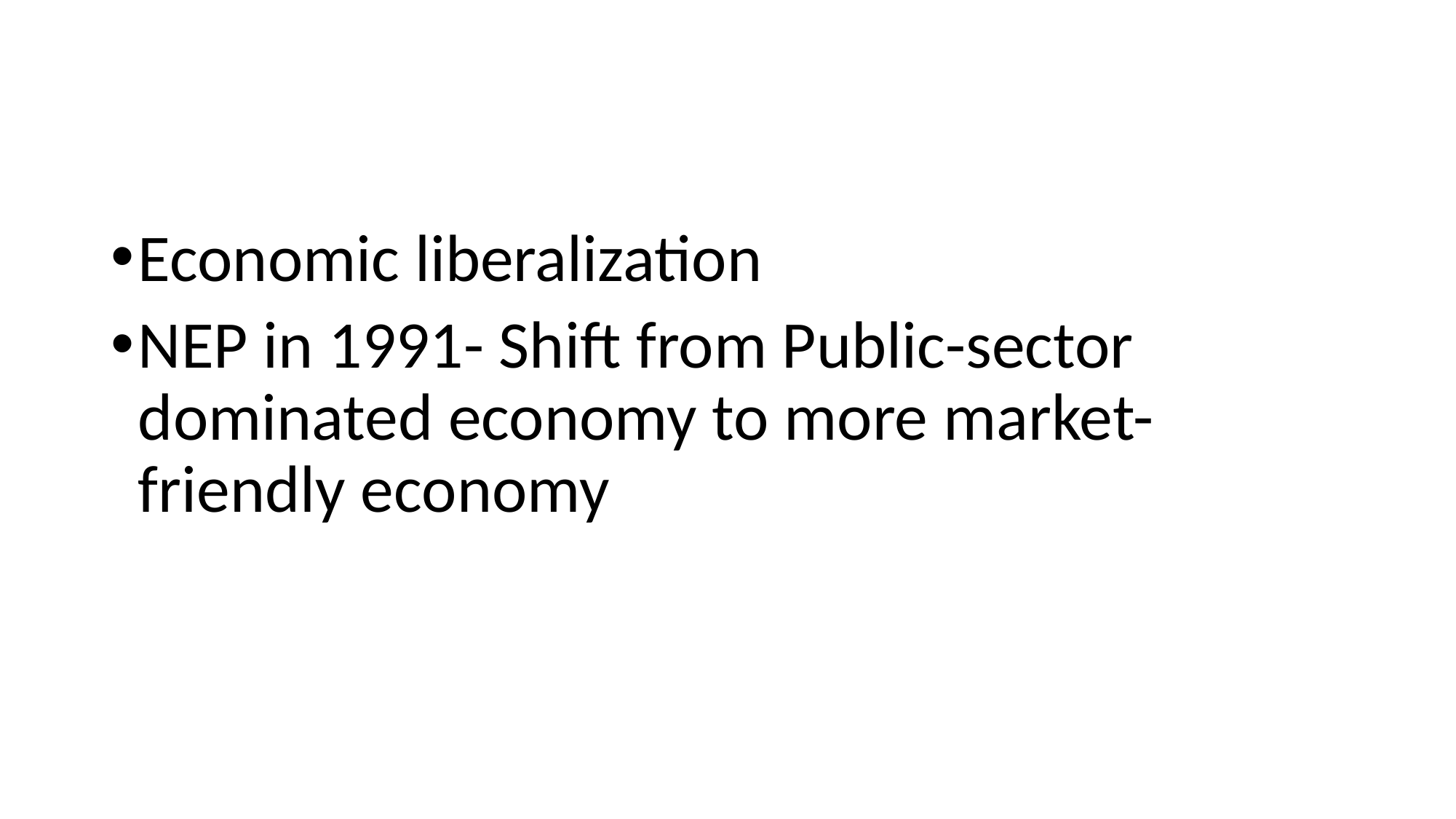

#
Economic liberalization
NEP in 1991- Shift from Public-sector dominated economy to more market-friendly economy